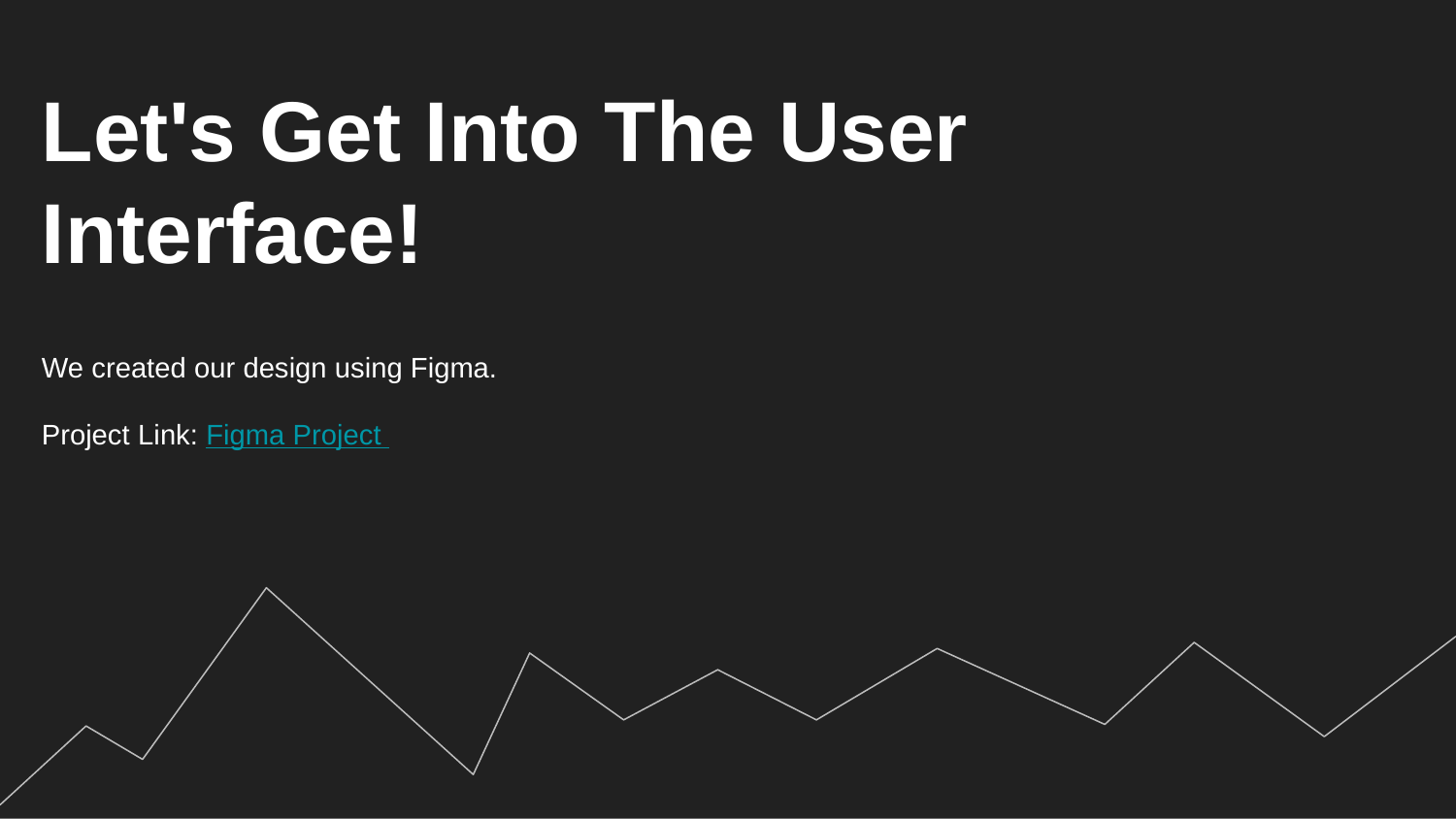

# Let's Get Into The User Interface!
We created our design using Figma.

Project Link: Figma Project